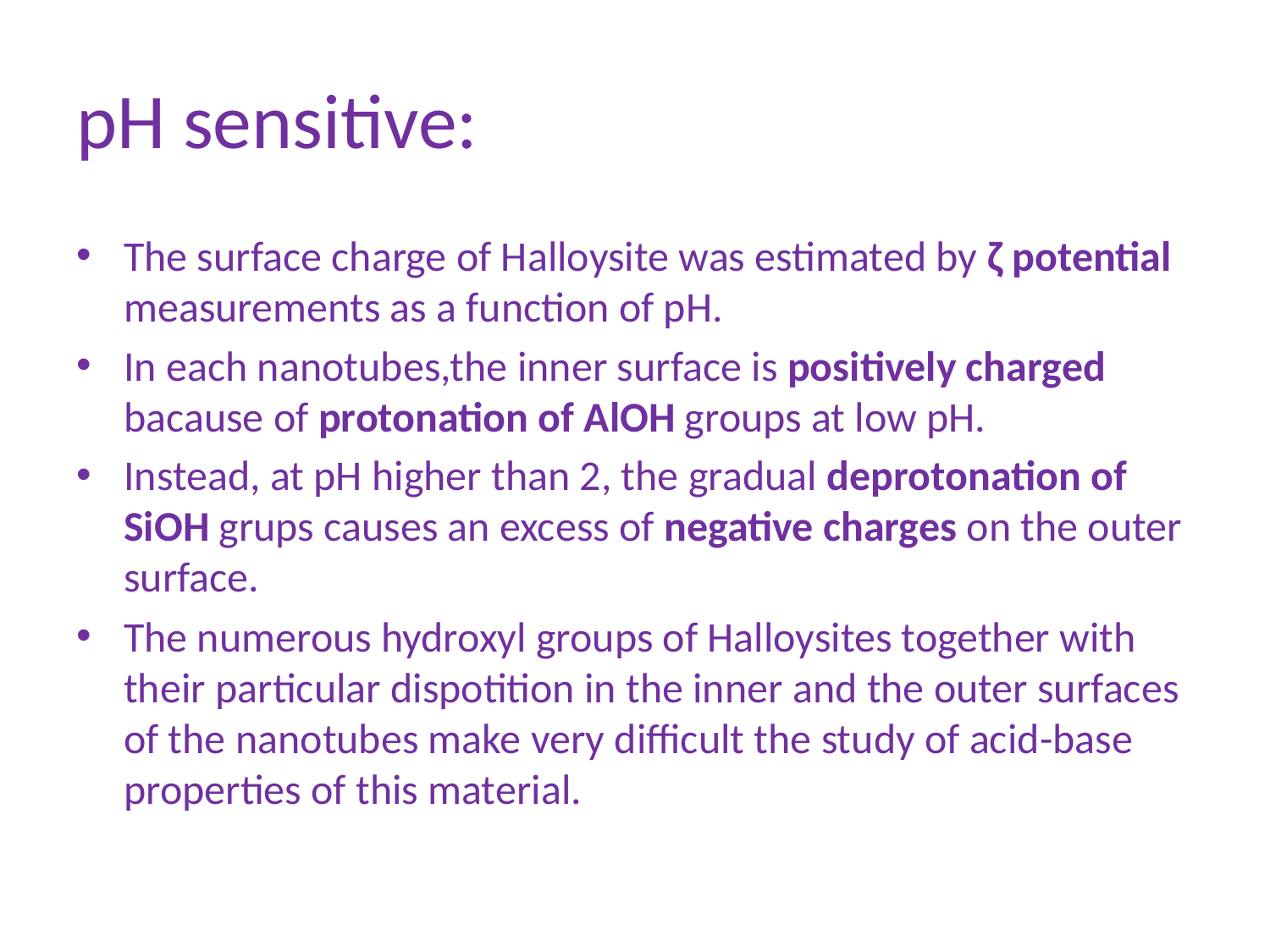

# pH sensitive:
The surface charge of Halloysite was estimated by ζ potential measurements as a function of pH.
In each nanotubes,the inner surface is positively charged bacause of protonation of AlOH groups at low pH.
Instead, at pH higher than 2, the gradual deprotonation of SiOH grups causes an excess of negative charges on the outer surface.
The numerous hydroxyl groups of Halloysites together with their particular dispotition in the inner and the outer surfaces of the nanotubes make very difficult the study of acid-base properties of this material.